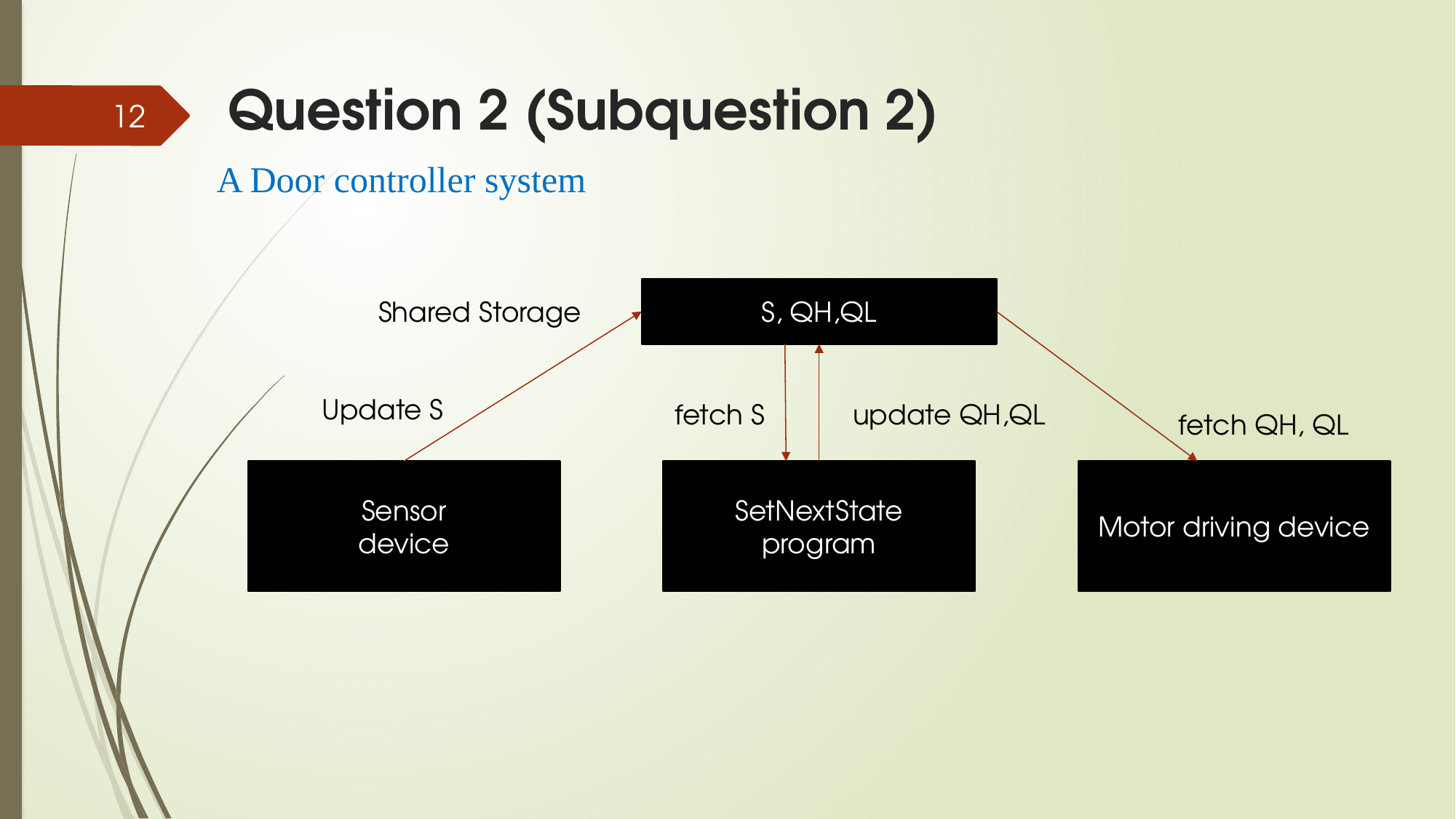

# Question 2 (Subquestion 2)
12
A Door controller system
S, QH,QL
Shared Storage
Update S
fetch S
update QH,QL
fetch QH, QL
Sensor
device
SetNextState
program
Motor driving device